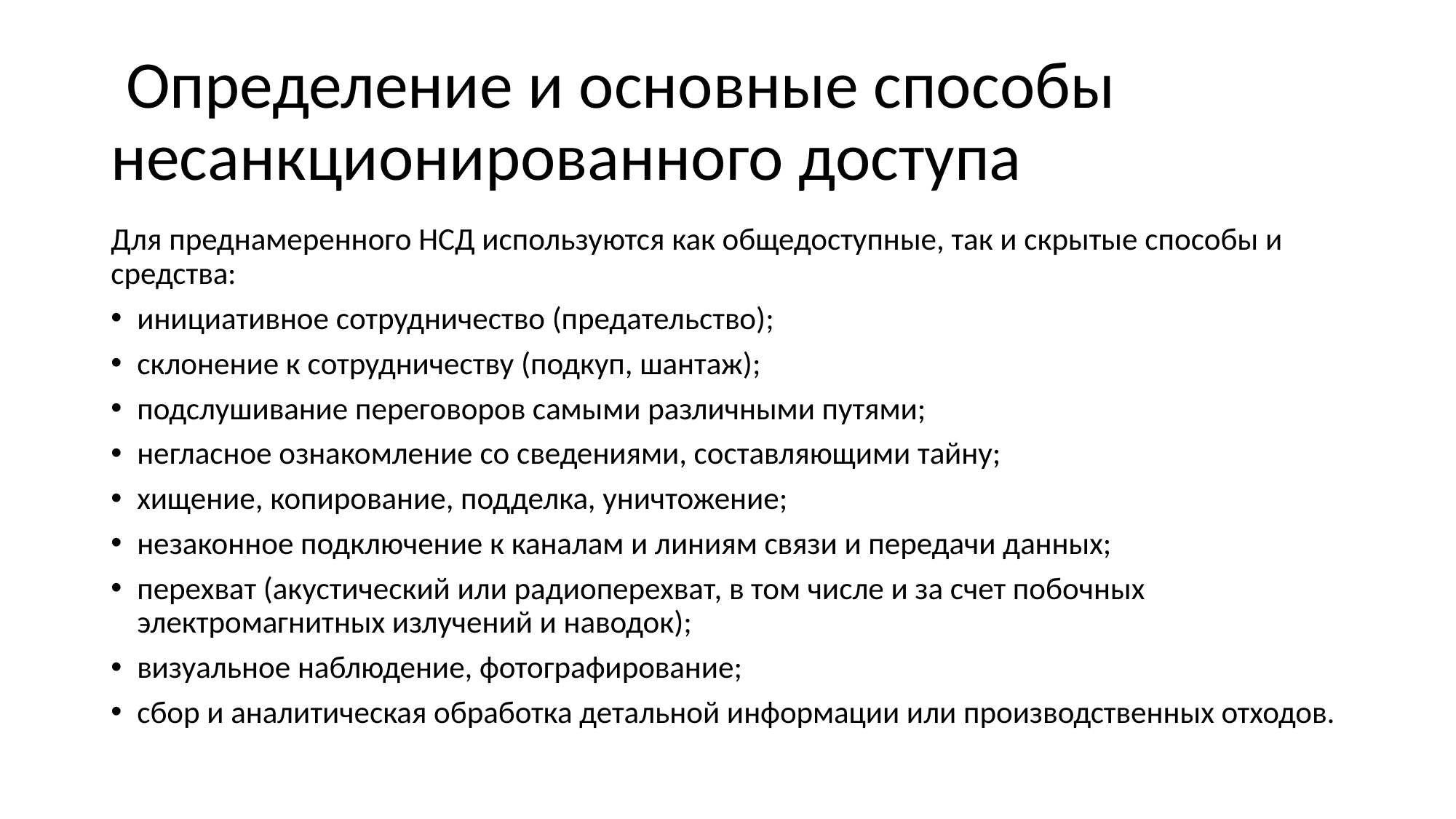

# Определение и основные способы несанкционированного доступа
Для преднамеренного НСД используются как общедоступные, так и скрытые способы и средства:
инициативное сотрудничество (предательство);
склонение к сотрудничеству (подкуп, шантаж);
подслушивание переговоров самыми различными путями;
негласное ознакомление со сведениями, составляющими тайну;
хищение, копирование, подделка, уничтожение;
незаконное подключение к каналам и линиям связи и передачи данных;
перехват (акустический или радиоперехват, в том числе и за счет побочных электромагнитных излучений и наводок);
визуальное наблюдение, фотографирование;
сбор и аналитическая обработка детальной информации или производственных отходов.